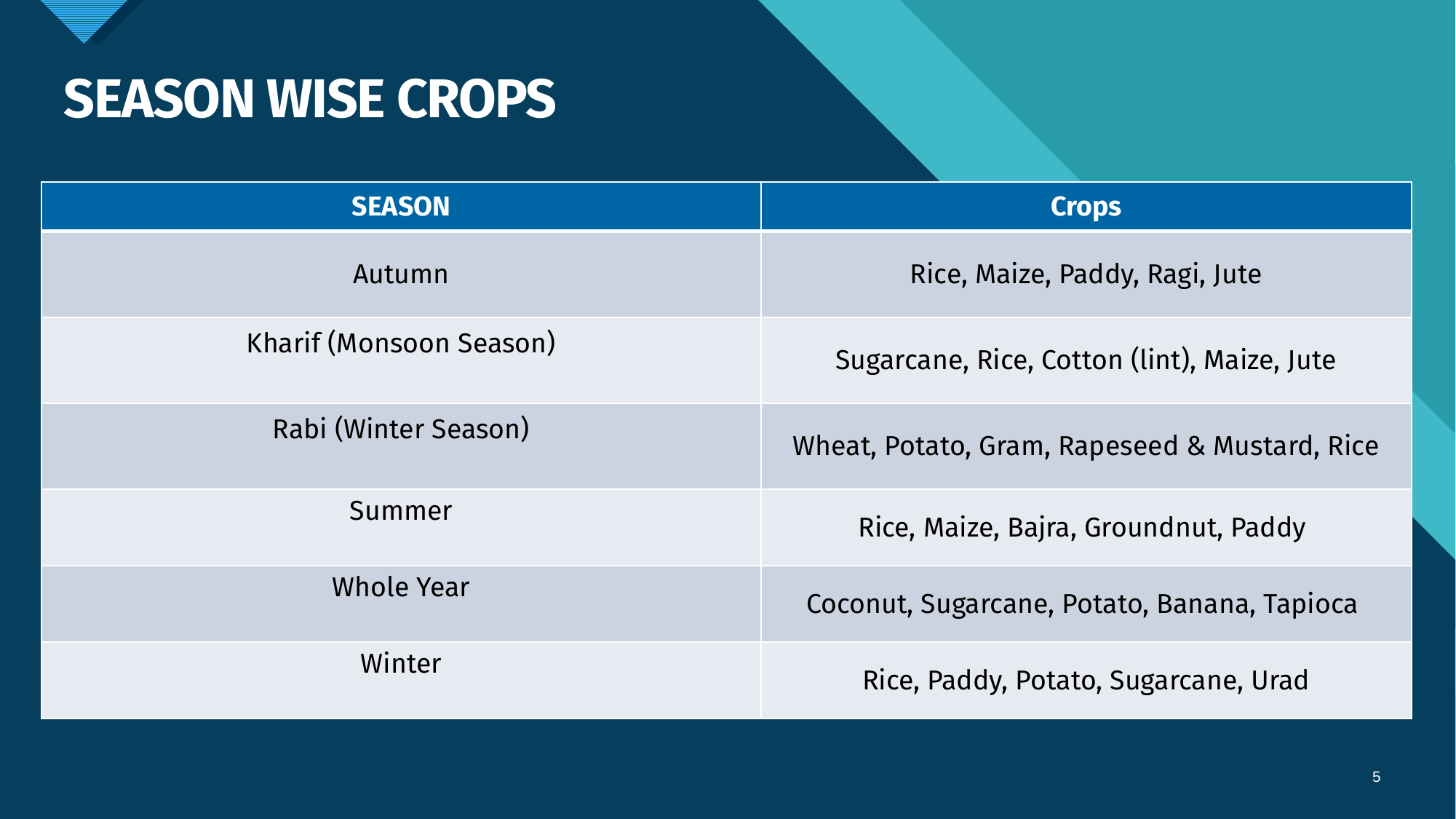

# SEASON WISE CROPS
| SEASON | Crops |
| --- | --- |
| Autumn | Rice, Maize, Paddy, Ragi, Jute |
| Kharif (Monsoon Season) | Sugarcane, Rice, Cotton (lint), Maize, Jute |
| Rabi (Winter Season) | Wheat, Potato, Gram, Rapeseed & Mustard, Rice |
| Summer | Rice, Maize, Bajra, Groundnut, Paddy |
| Whole Year | Coconut, Sugarcane, Potato, Banana, Tapioca |
| Winter | Rice, Paddy, Potato, Sugarcane, Urad |

5